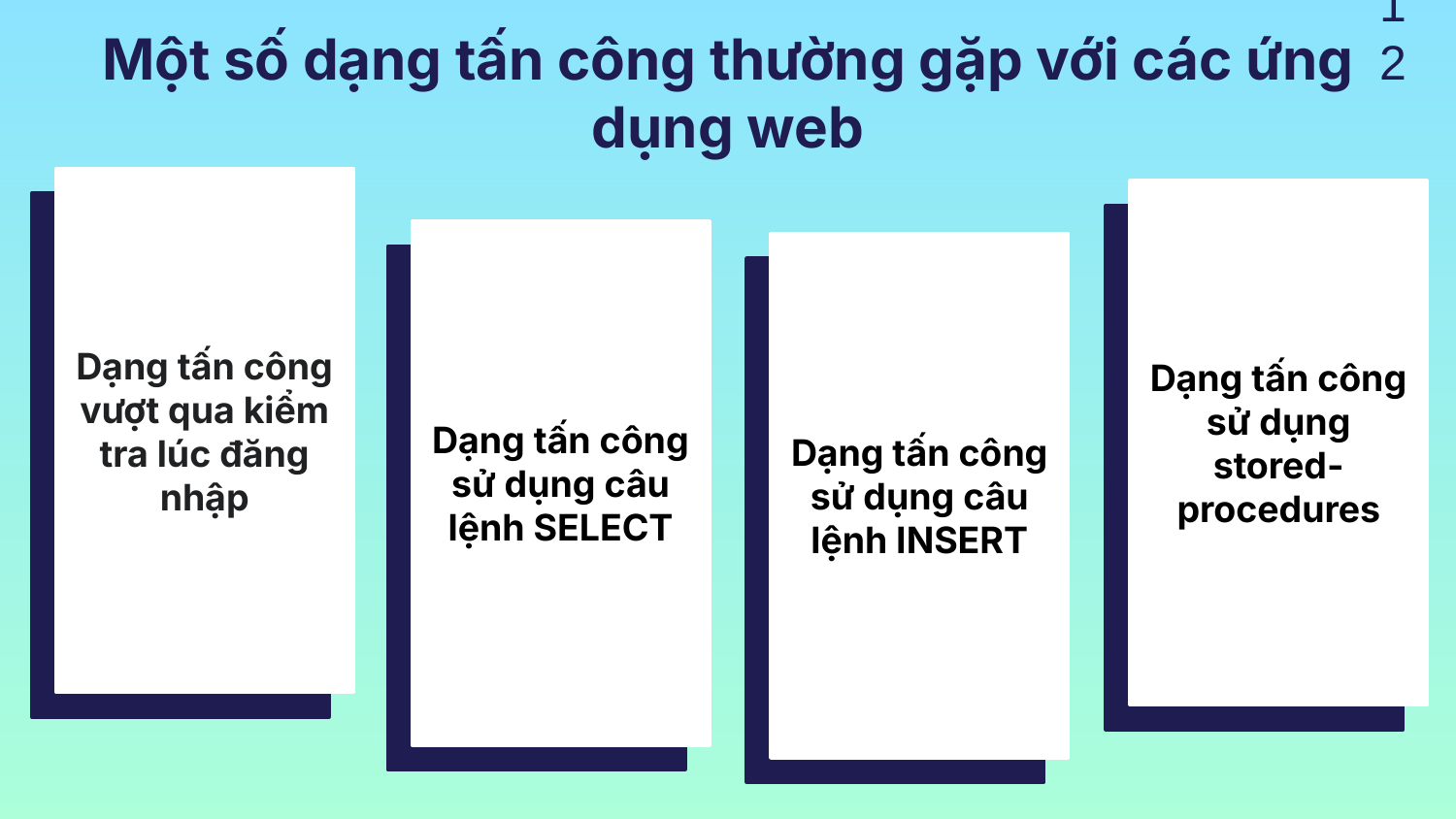

12
Một số dạng tấn công thường gặp với các ứng dụng web
Dạng tấn công vượt qua kiểm tra lúc đăng nhập

Dạng tấn công sử dụng stored-procedures

Dạng tấn công sử dụng câu lệnh SELECT

Dạng tấn công sử dụng câu lệnh INSERT